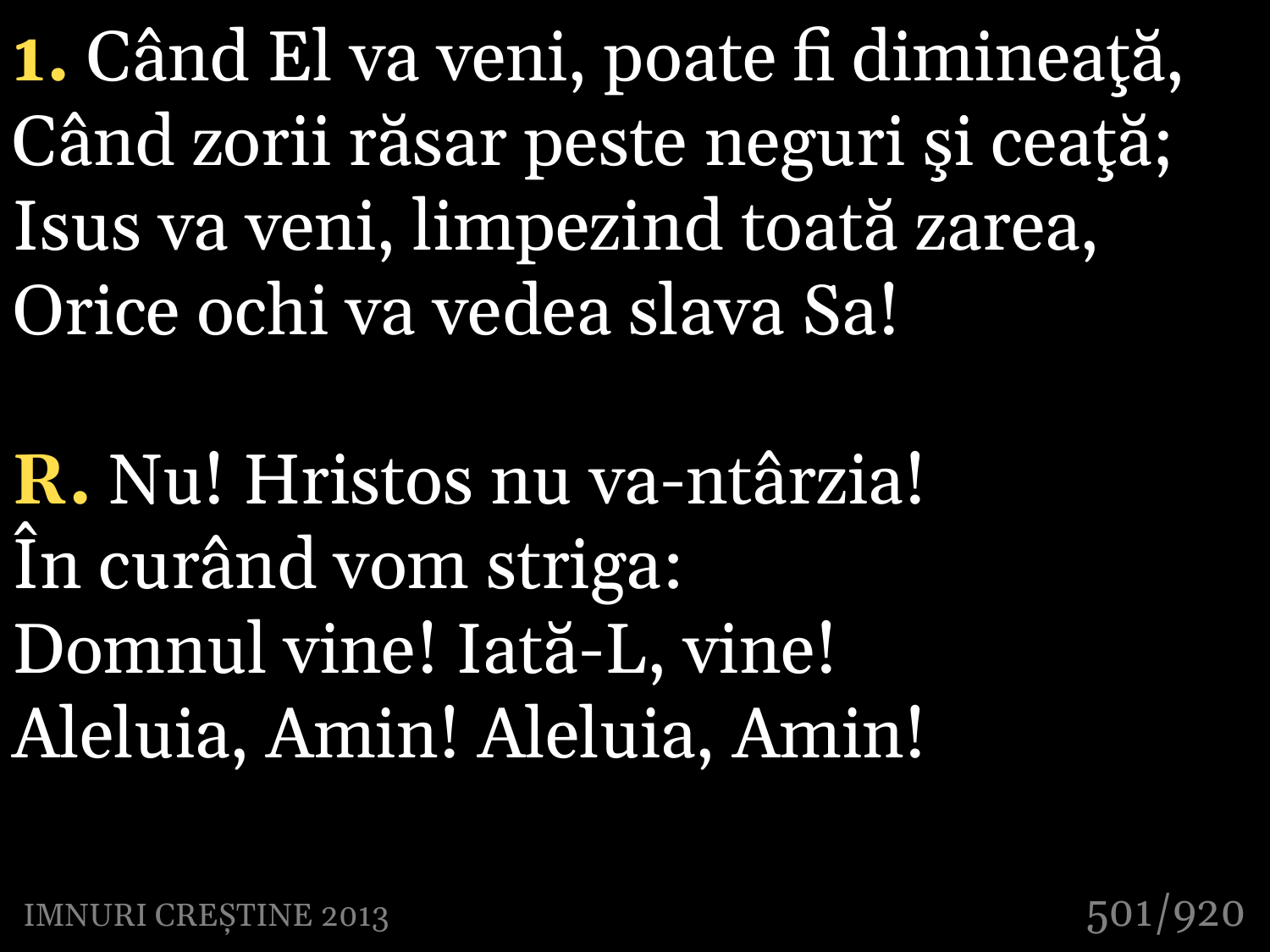

1. Când El va veni, poate fi dimineaţă,
Când zorii răsar peste neguri şi ceaţă;
Isus va veni, limpezind toată zarea,
Orice ochi va vedea slava Sa!

R. Nu! Hristos nu va-ntârzia!
În curând vom striga:
Domnul vine! Iată-L, vine!
Aleluia, Amin! Aleluia, Amin!
501/920
IMNURI CREȘTINE 2013